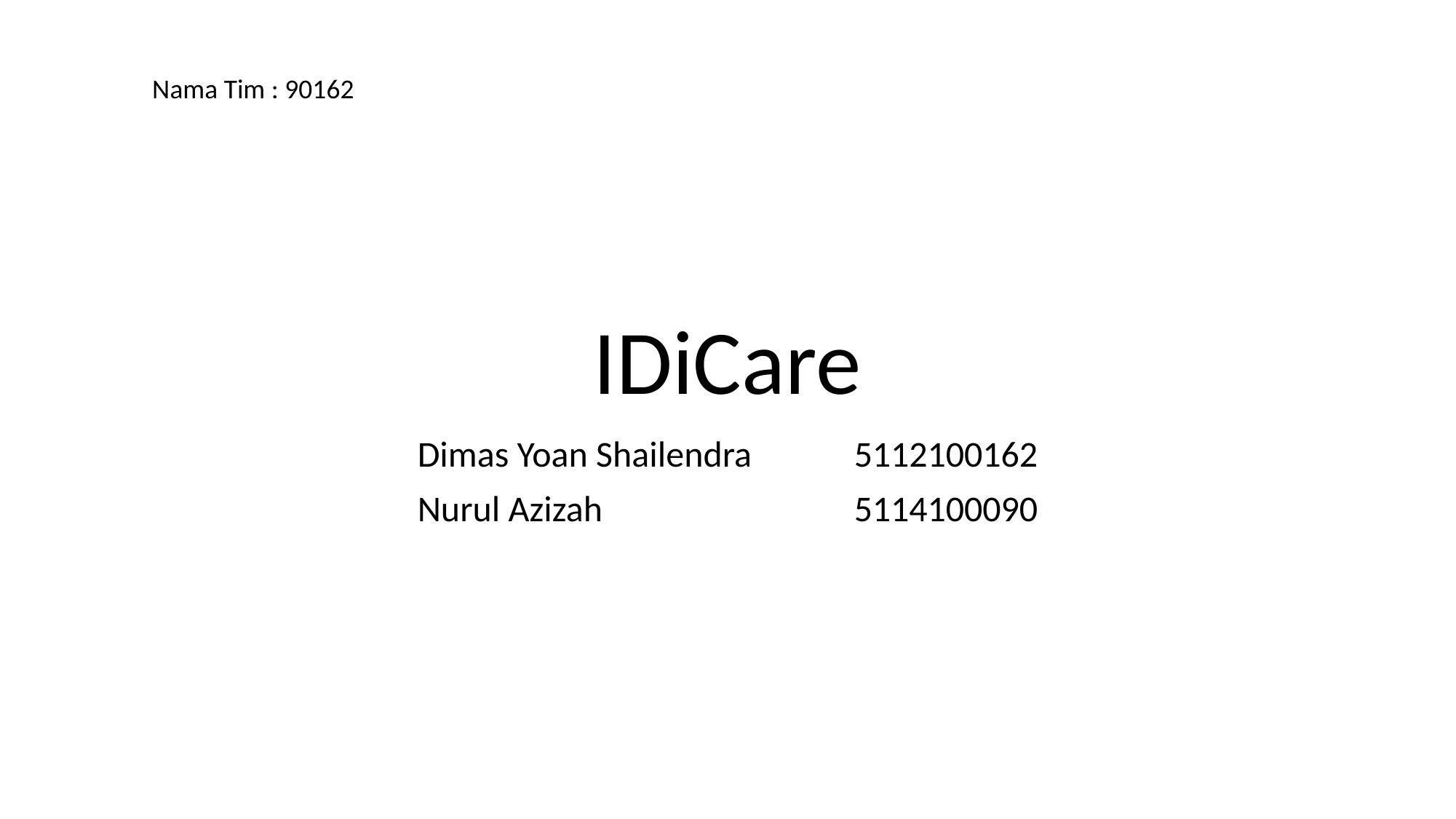

Nama Tim : 90162
# IDiCare
Dimas Yoan Shailendra	5112100162
Nurul Azizah			5114100090